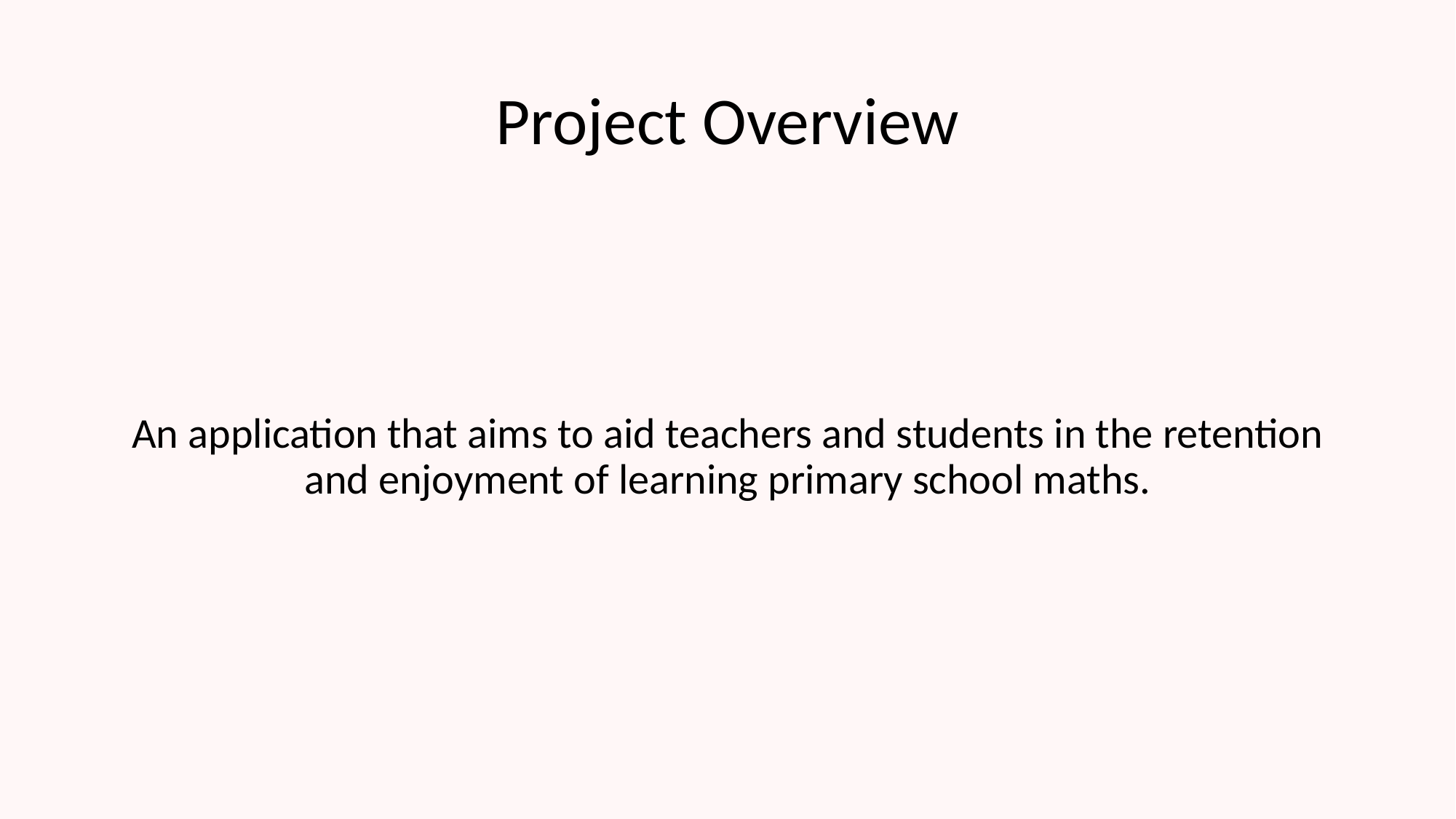

# Project Overview

An application that aims to aid teachers and students in the retention and enjoyment of learning primary school maths.